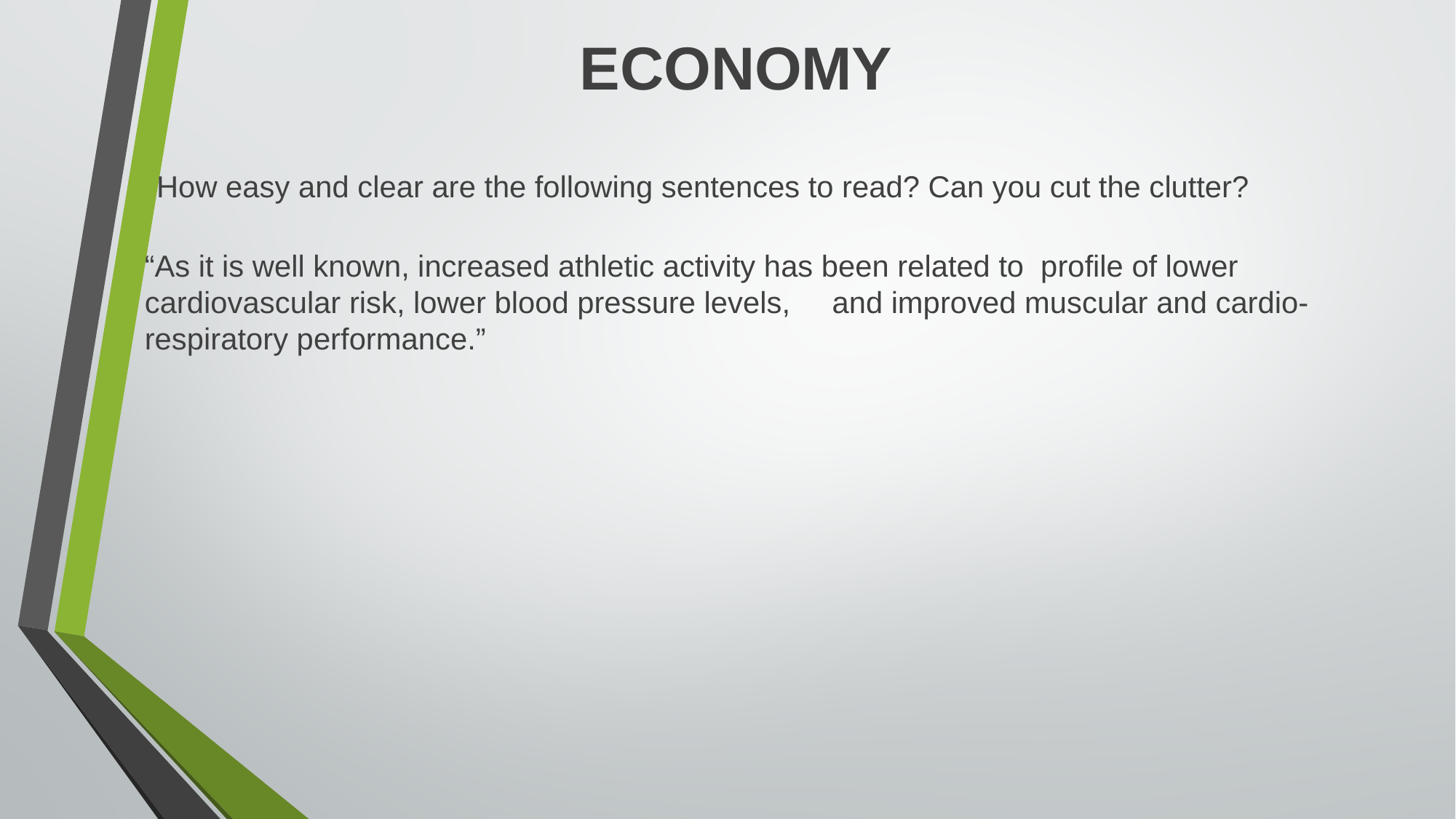

# ECONOMY
How easy and clear are the following sentences to read? Can you cut the clutter?
“As it is well known, increased athletic activity has been related to  profile of lower cardiovascular risk, lower blood pressure levels,     and improved muscular and cardio-respiratory performance.”